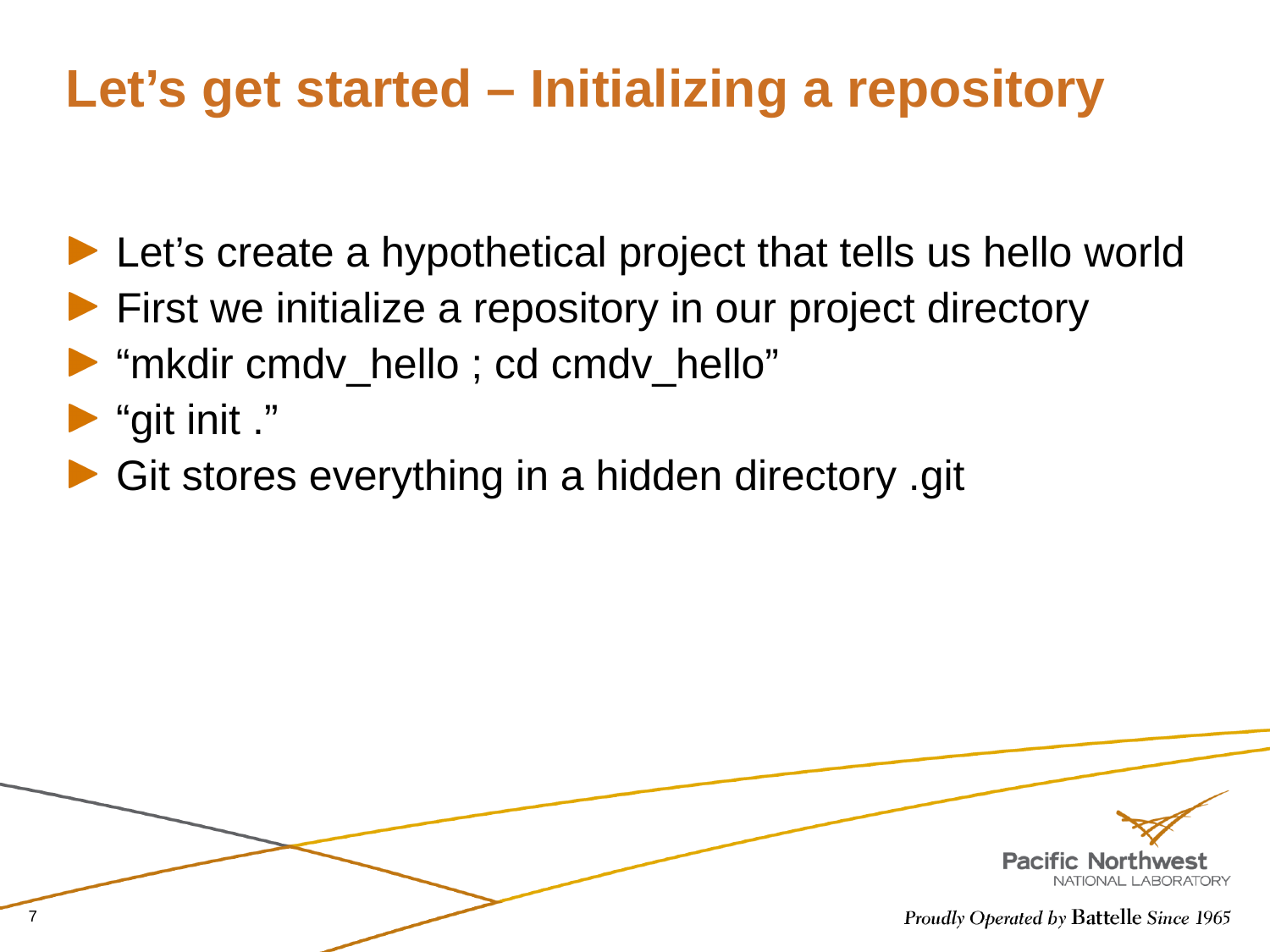

# Let’s get started – Initializing a repository
Let’s create a hypothetical project that tells us hello world
First we initialize a repository in our project directory
“mkdir cmdv_hello ; cd cmdv_hello”
“git init .”
Git stores everything in a hidden directory .git

7